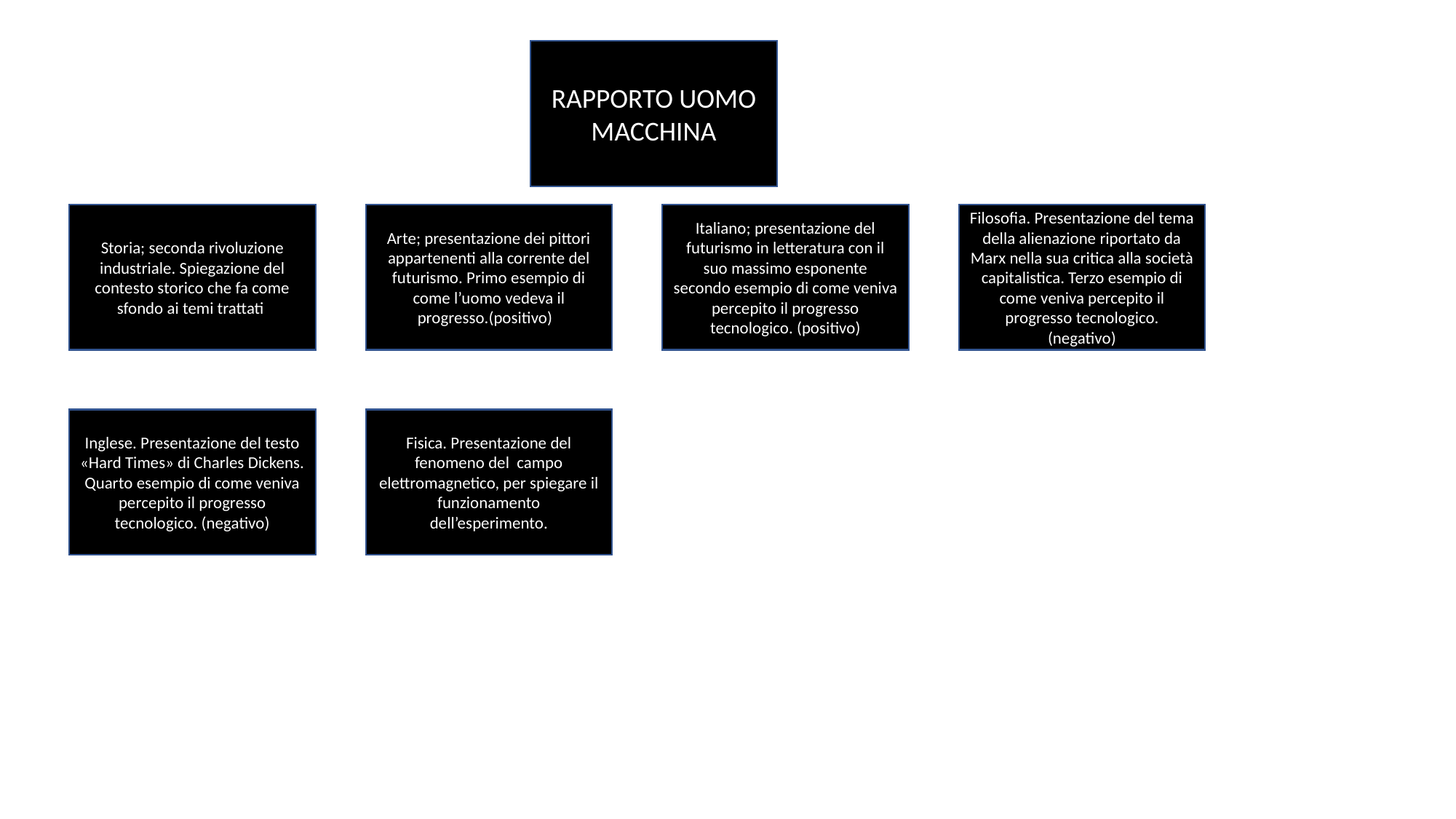

RAPPORTO UOMO MACCHINA
Filosofia. Presentazione del tema della alienazione riportato da Marx nella sua critica alla società capitalistica. Terzo esempio di come veniva percepito il progresso tecnologico. (negativo)
Italiano; presentazione del futurismo in letteratura con il suo massimo esponente secondo esempio di come veniva percepito il progresso tecnologico. (positivo)
Storia; seconda rivoluzione industriale. Spiegazione del contesto storico che fa come sfondo ai temi trattati
Arte; presentazione dei pittori appartenenti alla corrente del futurismo. Primo esempio di come l’uomo vedeva il progresso.(positivo)
Inglese. Presentazione del testo «Hard Times» di Charles Dickens. Quarto esempio di come veniva percepito il progresso tecnologico. (negativo)
Fisica. Presentazione del fenomeno del  campo elettromagnetico, per spiegare il funzionamento dell’esperimento.